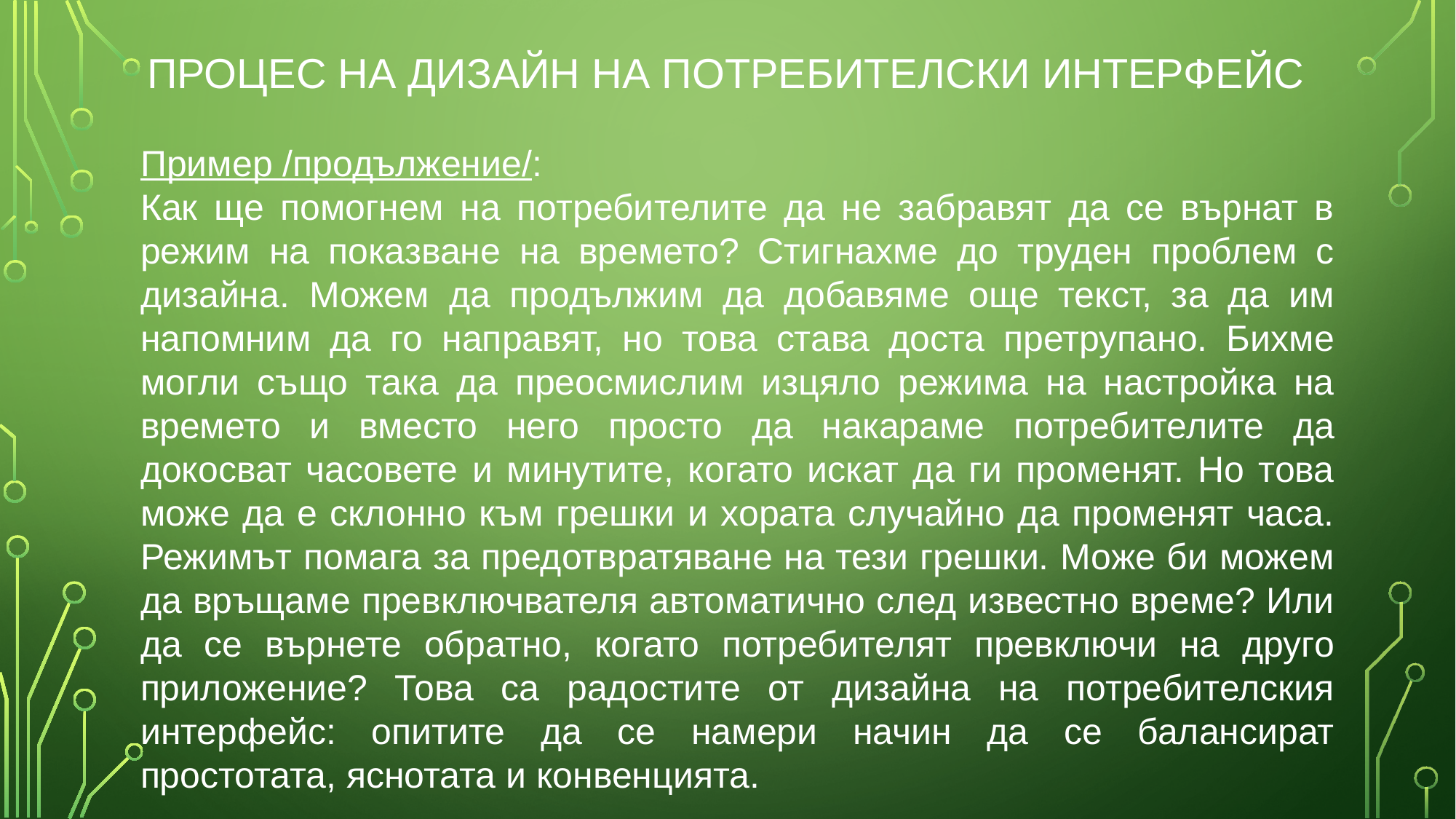

# Процес на дизайн на потребителски интерфейс
Пример /продължение/:
Как ще помогнем на потребителите да не забравят да се върнат в режим на показване на времето? Стигнахме до труден проблем с дизайна. Можем да продължим да добавяме още текст, за да им напомним да го направят, но това става доста претрупано. Бихме могли също така да преосмислим изцяло режима на настройка на времето и вместо него просто да накараме потребителите да докосват часовете и минутите, когато искат да ги променят. Но това може да е склонно към грешки и хората случайно да променят часа. Режимът помага за предотвратяване на тези грешки. Може би можем да връщаме превключвателя автоматично след известно време? Или да се върнете обратно, когато потребителят превключи на друго приложение? Това са радостите от дизайна на потребителския интерфейс: опитите да се намери начин да се балансират простотата, яснотата и конвенцията.